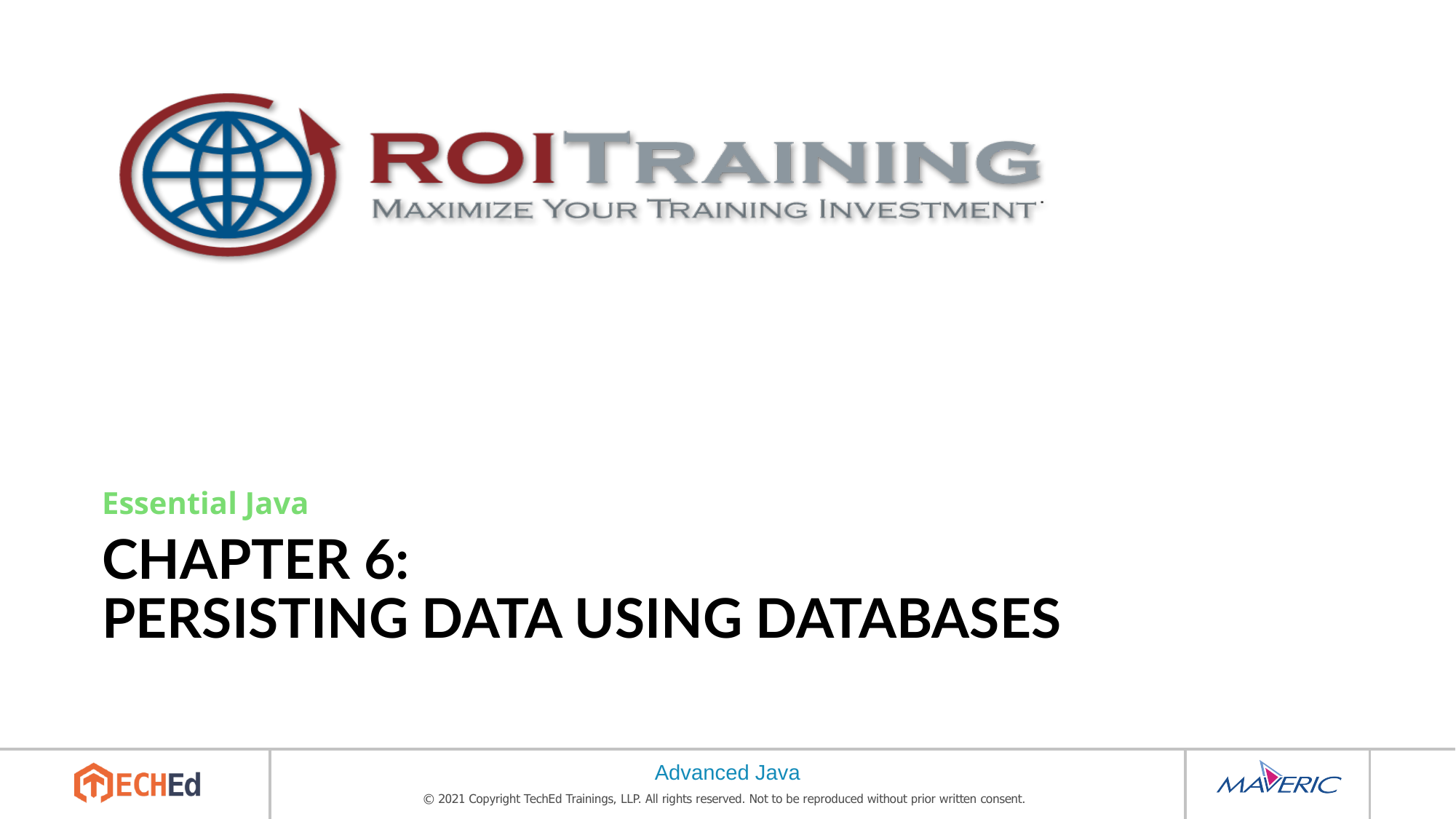

Essential Java
# Chapter 6: Persisting Data Using Databases